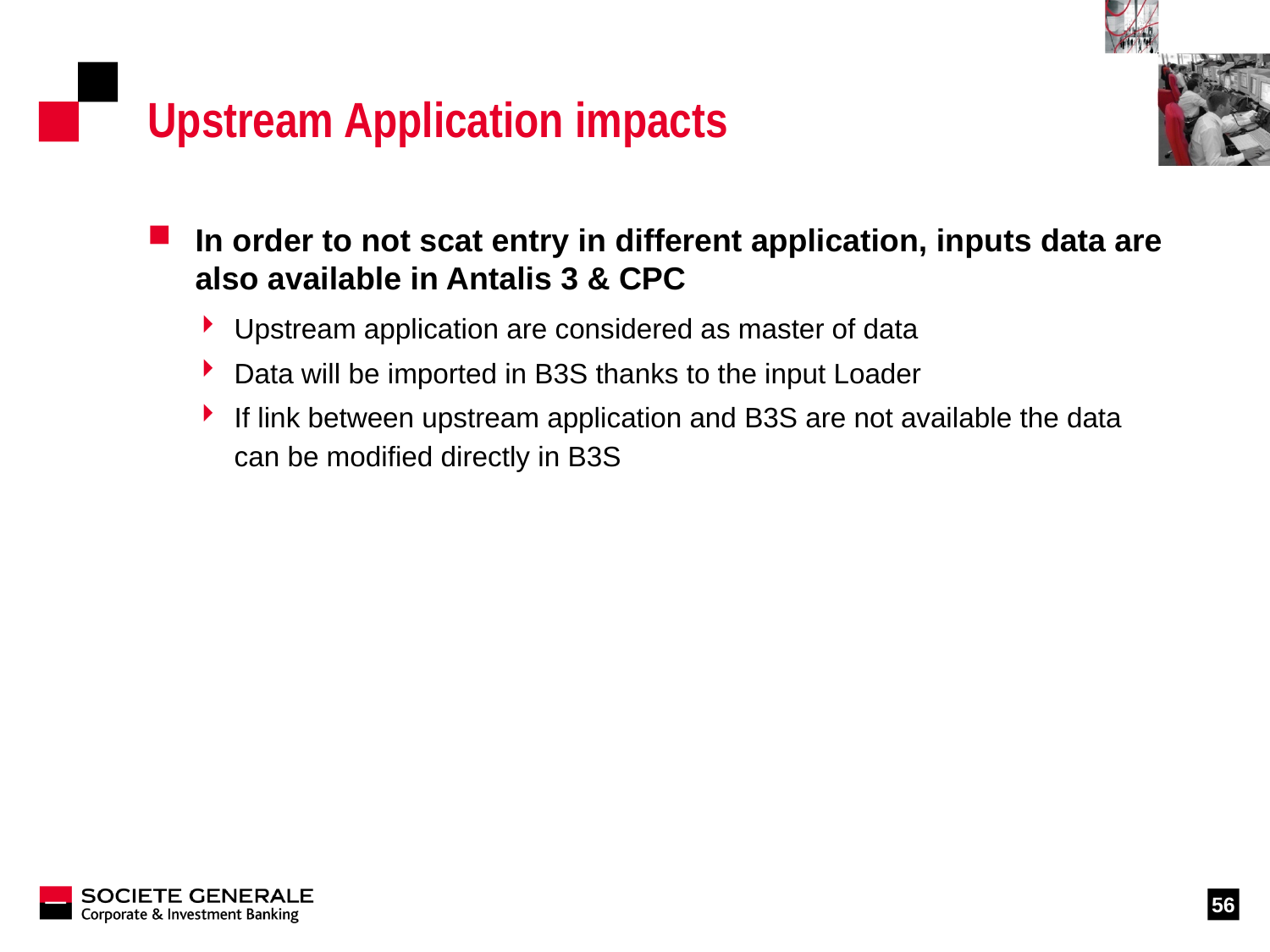

# Upstream Application impacts
In order to not scat entry in different application, inputs data are also available in Antalis 3 & CPC
Upstream application are considered as master of data
Data will be imported in B3S thanks to the input Loader
If link between upstream application and B3S are not available the data can be modified directly in B3S
56